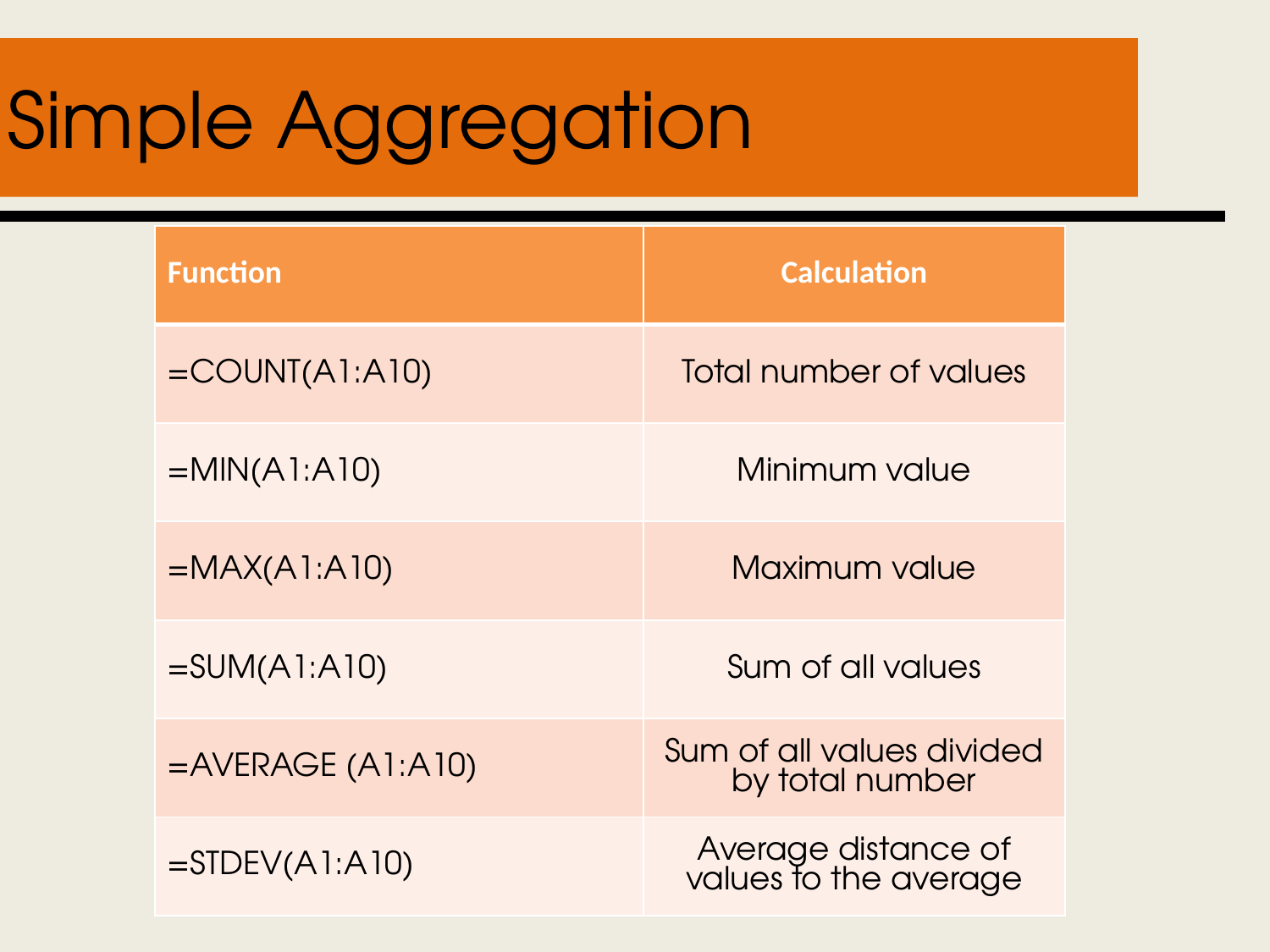

# Simple Aggregation

| Function | Calculation |
| --- | --- |
| =COUNT(A1:A10) | Total number of values |
| =MIN(A1:A10) | Minimum value |
| =MAX(A1:A10) | Maximum value |
| =SUM(A1:A10) | Sum of all values |
| =AVERAGE (A1:A10) | Sum of all values divided by total number |
| =STDEV(A1:A10) | Average distance of values to the average |